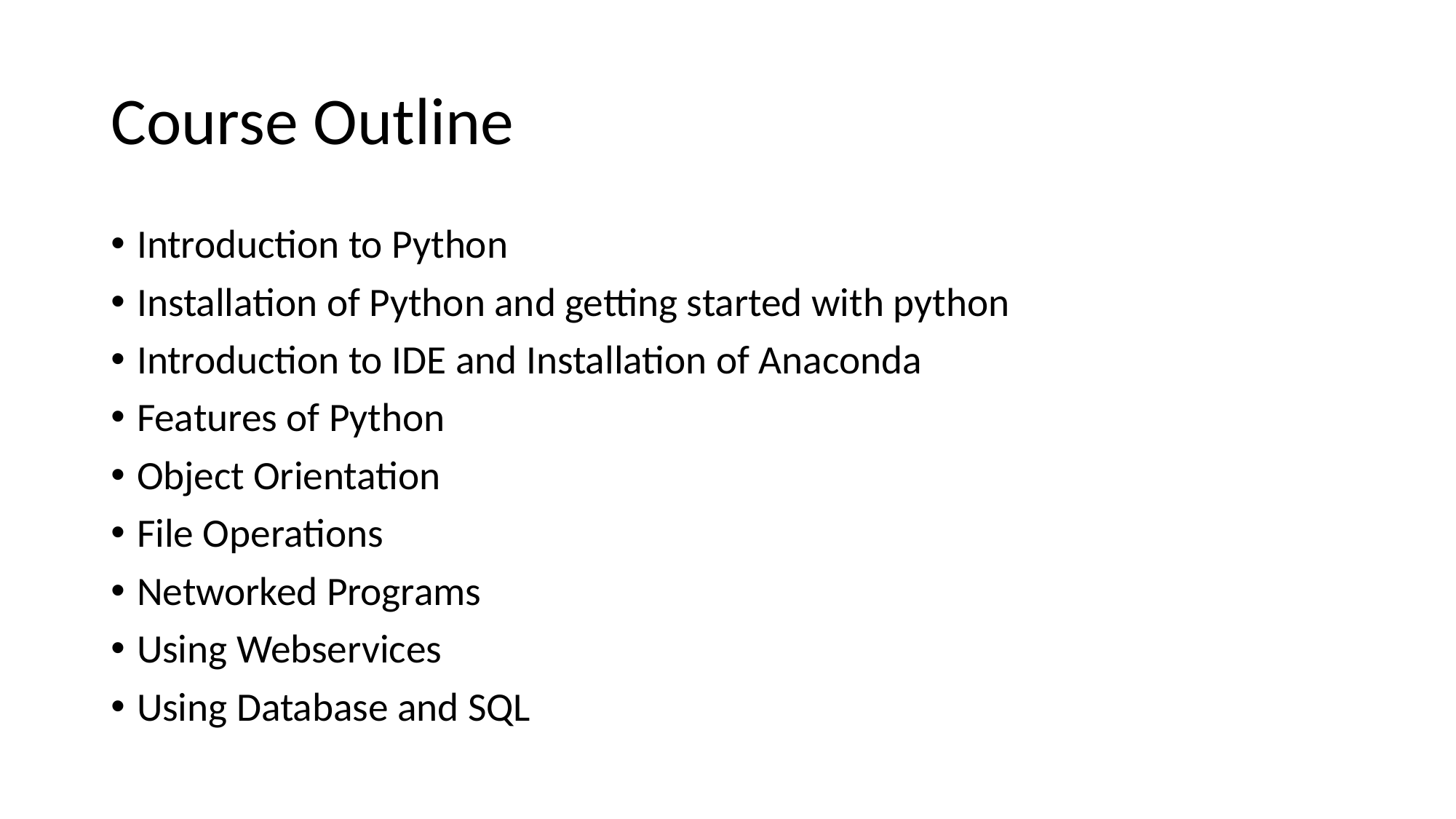

# Course Outline
Introduction to Python
Installation of Python and getting started with python
Introduction to IDE and Installation of Anaconda
Features of Python
Object Orientation
File Operations
Networked Programs
Using Webservices
Using Database and SQL